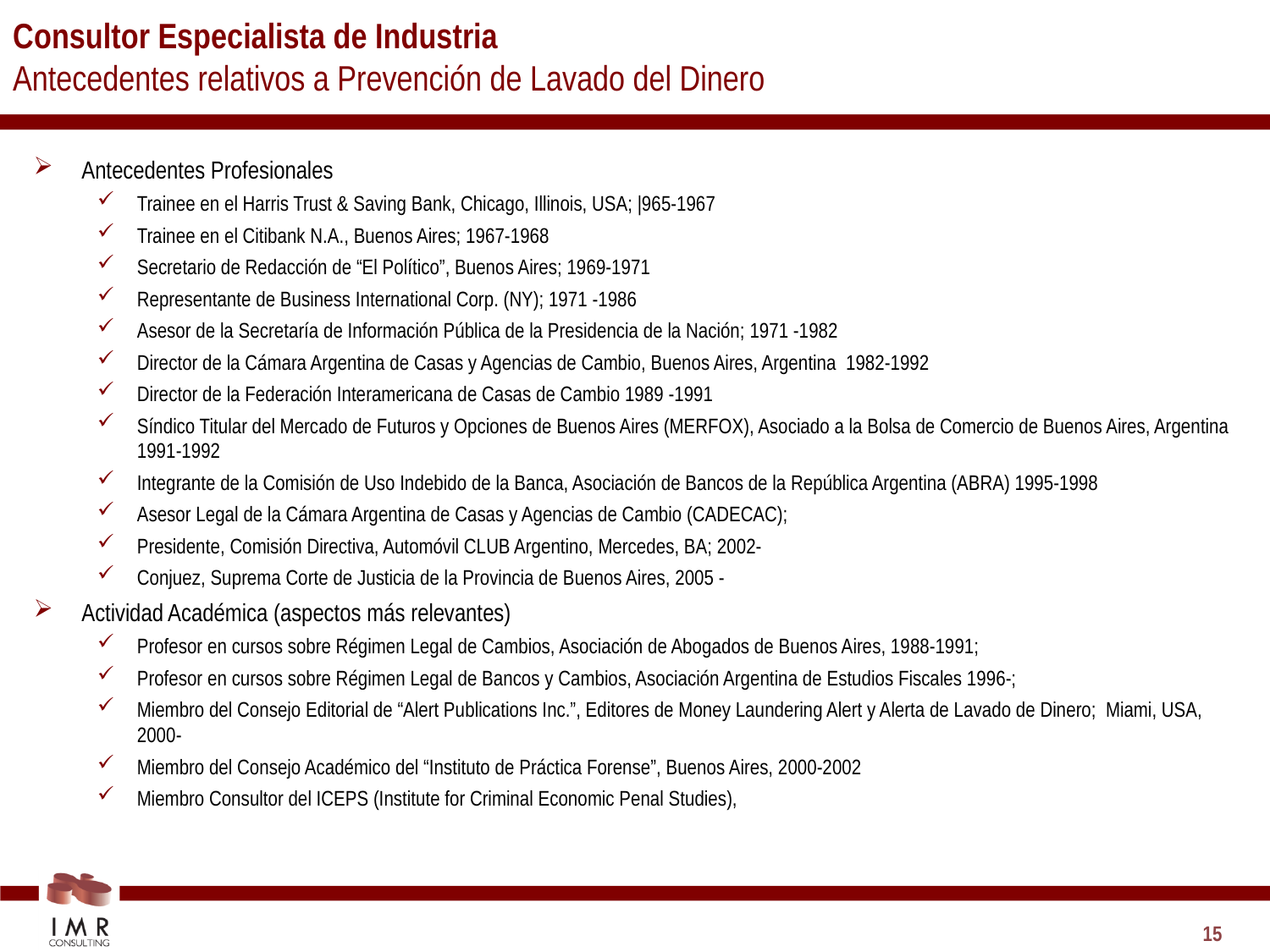

# Consultor Especialista de Industria Antecedentes relativos a Prevención de Lavado del Dinero
Antecedentes Profesionales
Trainee en el Harris Trust & Saving Bank, Chicago, Illinois, USA; |965-1967
Trainee en el Citibank N.A., Buenos Aires; 1967-1968
Secretario de Redacción de “El Político”, Buenos Aires; 1969-1971
Representante de Business International Corp. (NY); 1971 -1986
Asesor de la Secretaría de Información Pública de la Presidencia de la Nación; 1971 -1982
Director de la Cámara Argentina de Casas y Agencias de Cambio, Buenos Aires, Argentina  1982-1992
Director de la Federación Interamericana de Casas de Cambio 1989 -1991
Síndico Titular del Mercado de Futuros y Opciones de Buenos Aires (MERFOX), Asociado a la Bolsa de Comercio de Buenos Aires, Argentina 1991-1992
Integrante de la Comisión de Uso Indebido de la Banca, Asociación de Bancos de la República Argentina (ABRA) 1995-1998
Asesor Legal de la Cámara Argentina de Casas y Agencias de Cambio (CADECAC);
Presidente, Comisión Directiva, Automóvil CLUB Argentino, Mercedes, BA; 2002-
Conjuez, Suprema Corte de Justicia de la Provincia de Buenos Aires, 2005 -
Actividad Académica (aspectos más relevantes)
Profesor en cursos sobre Régimen Legal de Cambios, Asociación de Abogados de Buenos Aires, 1988-1991;
Profesor en cursos sobre Régimen Legal de Bancos y Cambios, Asociación Argentina de Estudios Fiscales 1996-;
Miembro del Consejo Editorial de “Alert Publications Inc.”, Editores de Money Laundering Alert y Alerta de Lavado de Dinero;  Miami, USA, 2000-
Miembro del Consejo Académico del “Instituto de Práctica Forense”, Buenos Aires, 2000-2002
Miembro Consultor del ICEPS (Institute for Criminal Economic Penal Studies),